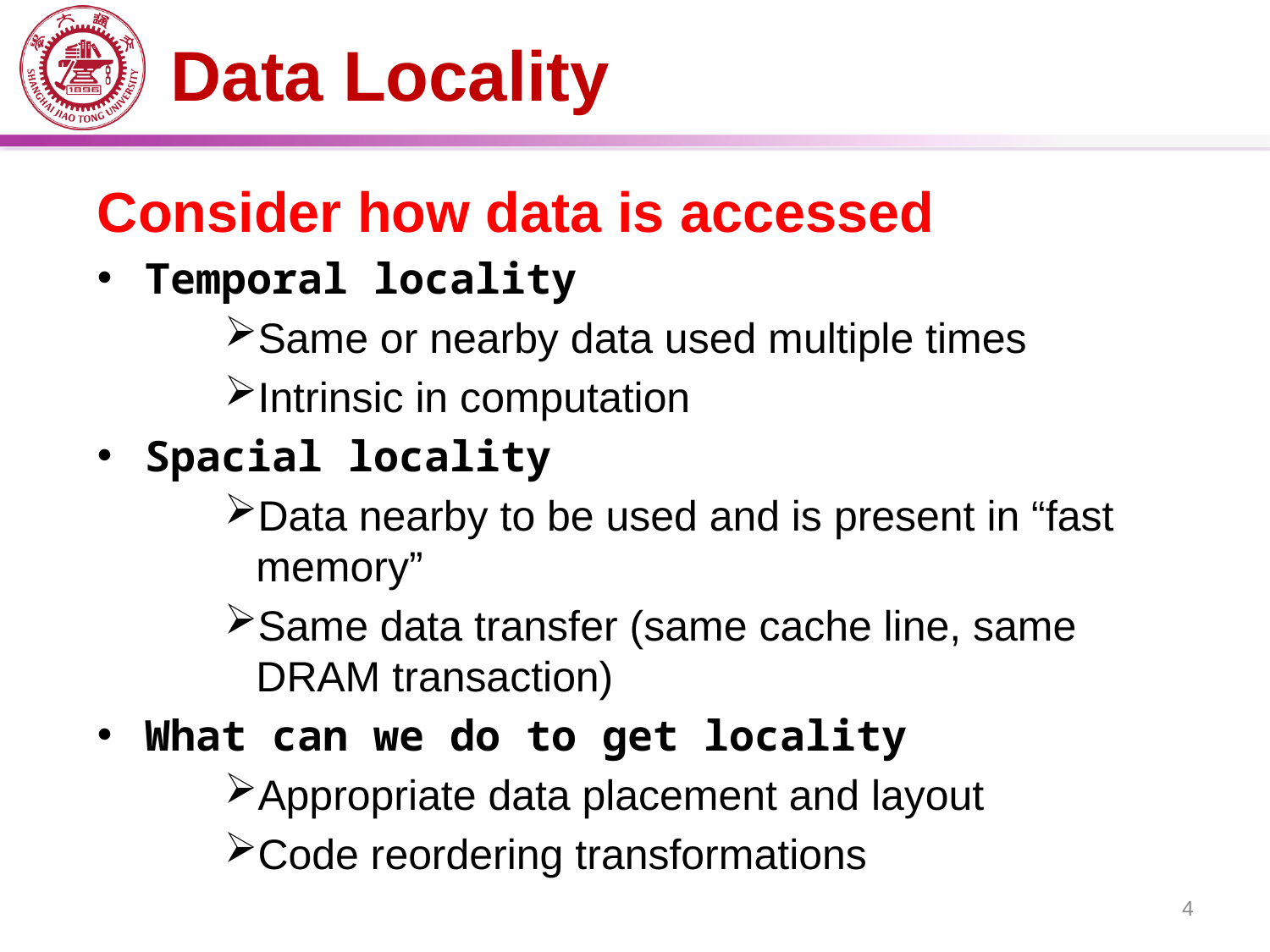

# Data Locality
Consider how data is accessed
Temporal locality
Same or nearby data used multiple times
Intrinsic in computation
Spacial locality
Data nearby to be used and is present in “fast memory”
Same data transfer (same cache line, same DRAM transaction)
What can we do to get locality
Appropriate data placement and layout
Code reordering transformations

4